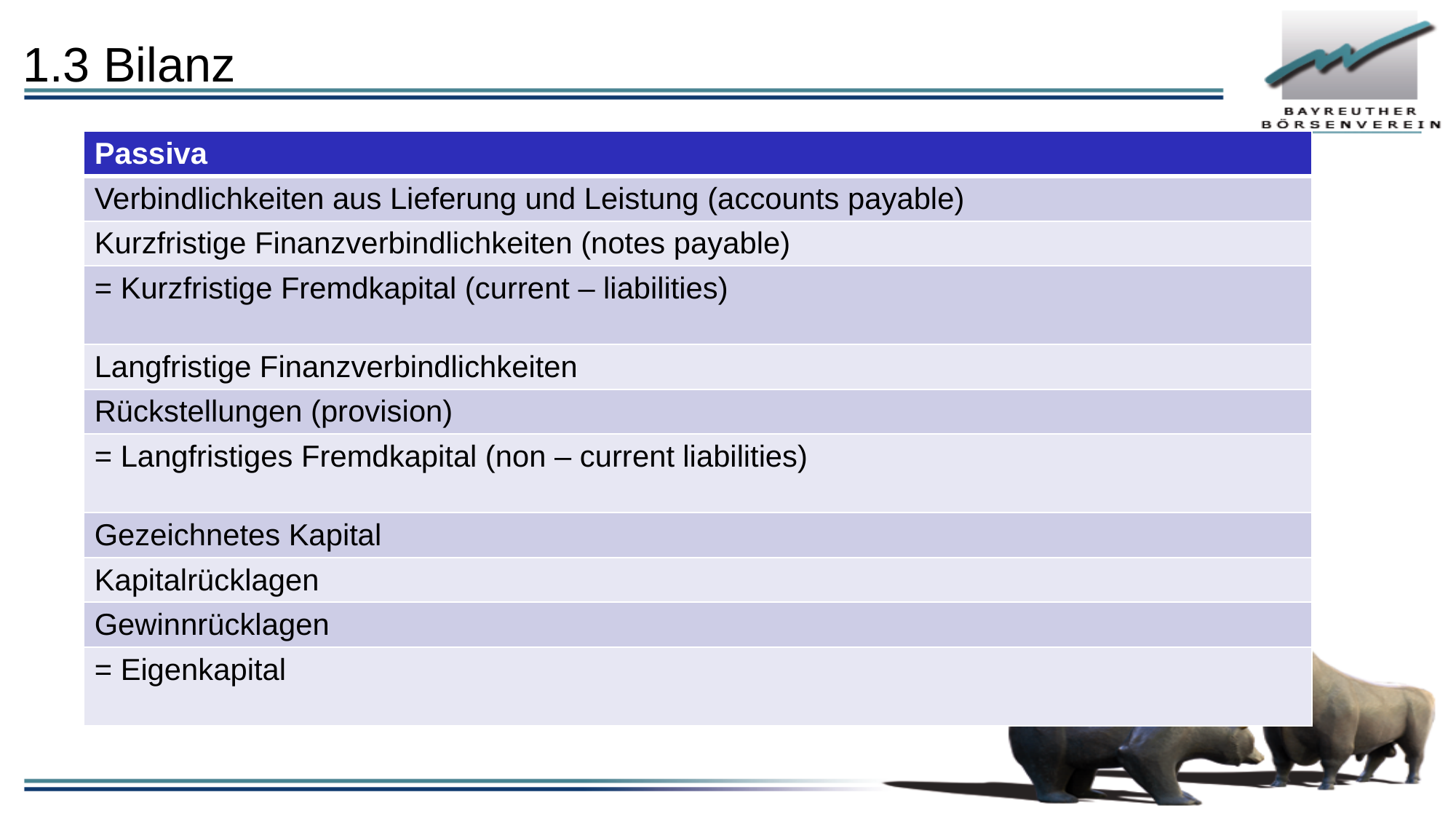

# 1.3 Bilanz
| Passiva |
| --- |
| Verbindlichkeiten aus Lieferung und Leistung (accounts payable) |
| Kurzfristige Finanzverbindlichkeiten (notes payable) |
| = Kurzfristige Fremdkapital (current – liabilities) |
| Langfristige Finanzverbindlichkeiten |
| Rückstellungen (provision) |
| = Langfristiges Fremdkapital (non – current liabilities) |
| Gezeichnetes Kapital |
| Kapitalrücklagen |
| Gewinnrücklagen |
| = Eigenkapital |